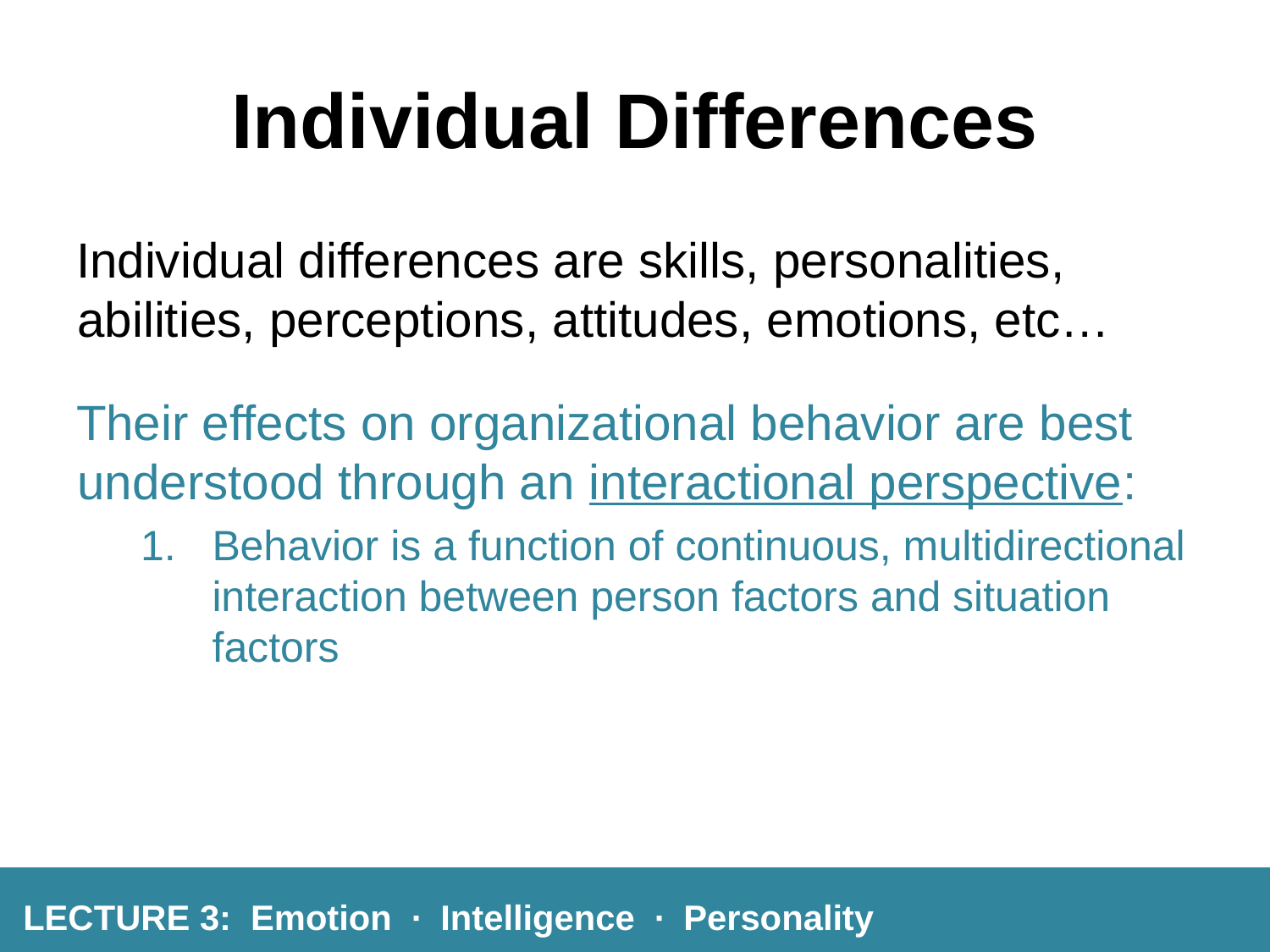

# Individual Differences
Individual differences are skills, personalities, abilities, perceptions, attitudes, emotions, etc…

Their effects on organizational behavior are best understood through an interactional perspective:
Behavior is a function of continuous, multidirectional interaction between person factors and situation factors

LECTURE 3:  Emotion  ∙  Intelligence  ∙  Personality